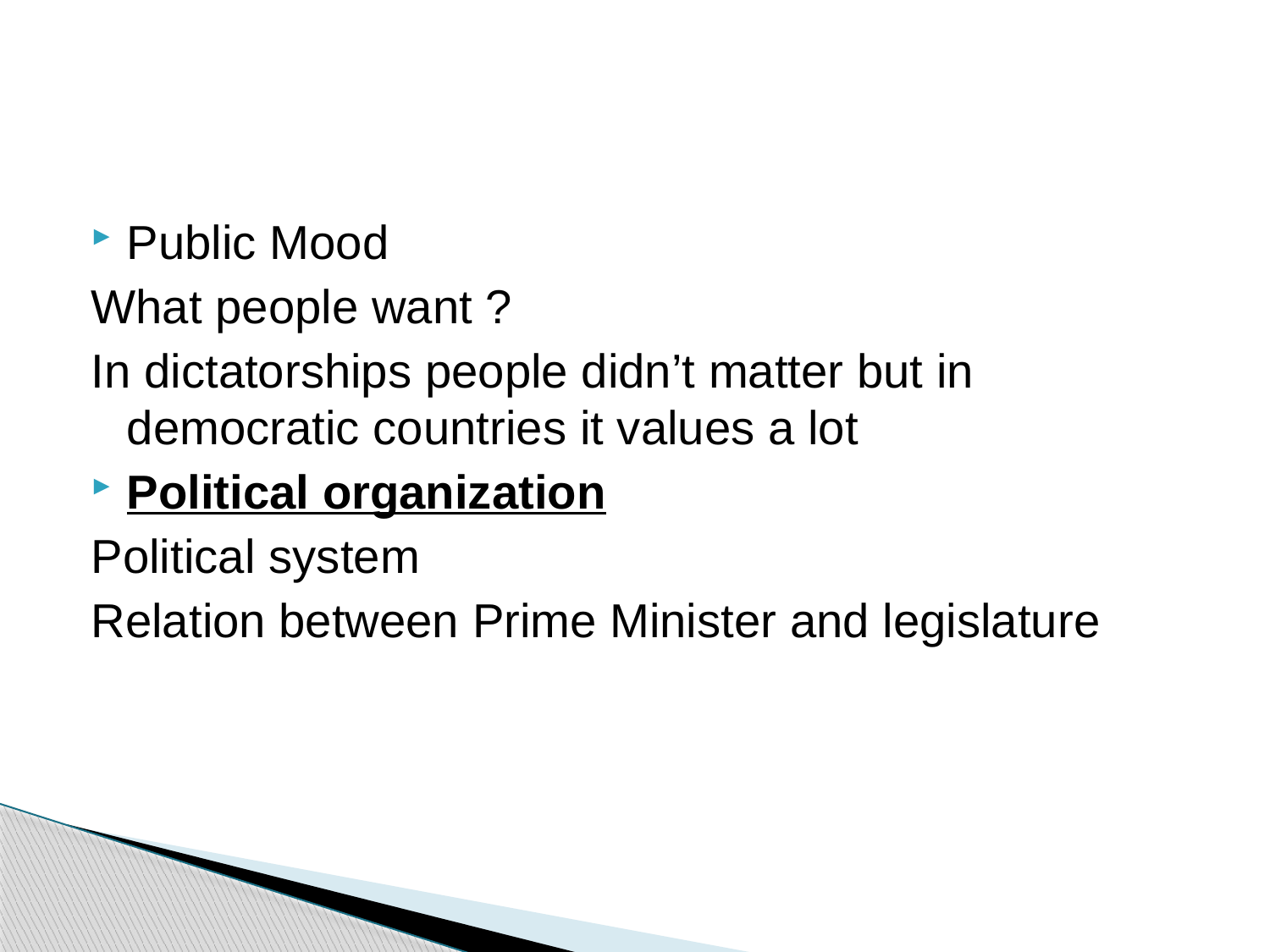

#
Public Mood
What people want ?
In dictatorships people didn’t matter but in democratic countries it values a lot
Political organization
Political system
Relation between Prime Minister and legislature